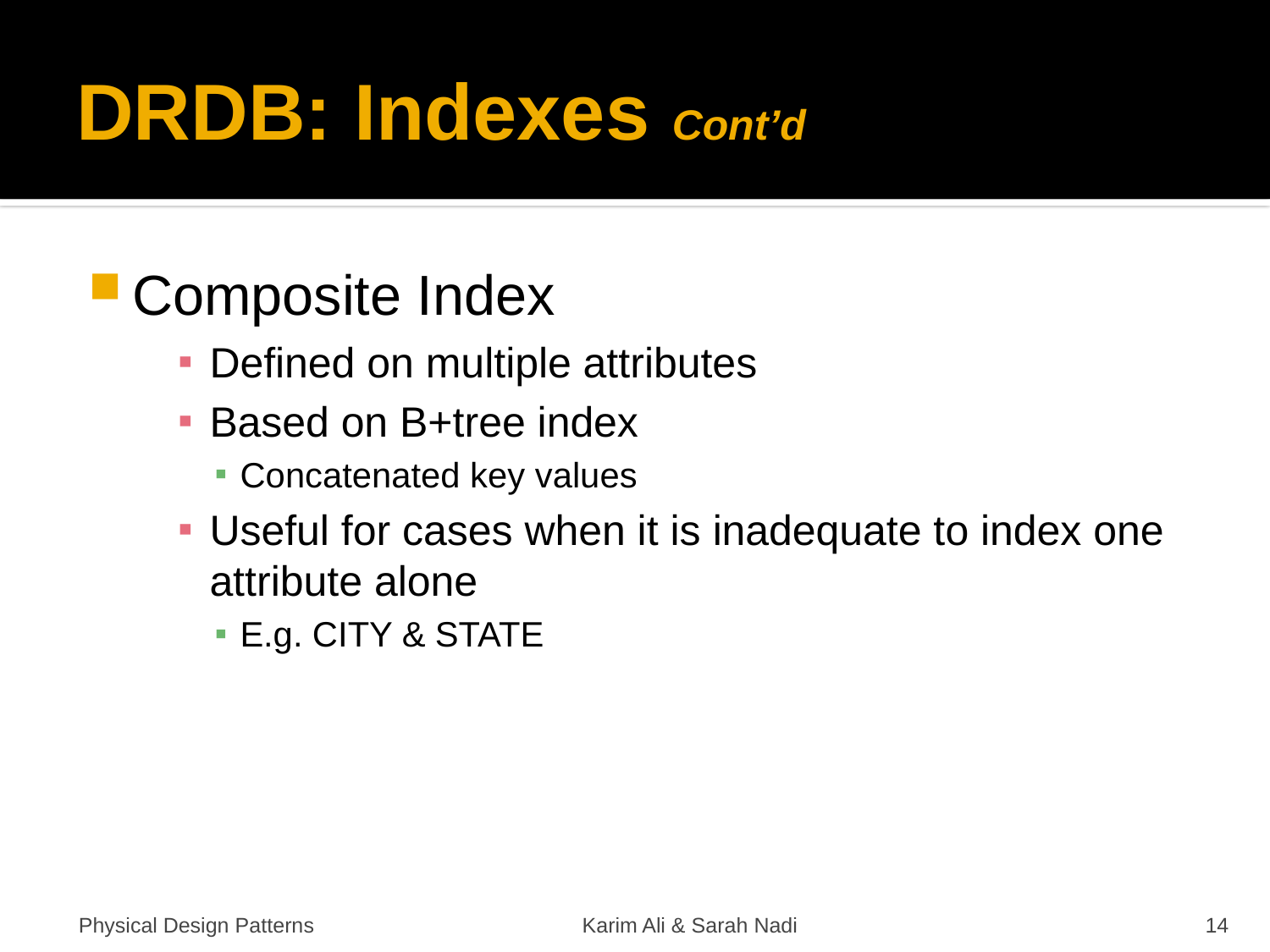

# DRDB: Indexes Cont’d
Composite Index
Defined on multiple attributes
Based on B+tree index
Concatenated key values
Useful for cases when it is inadequate to index one attribute alone
E.g. CITY & STATE

Physical Design Patterns
Karim Ali & Sarah Nadi
14